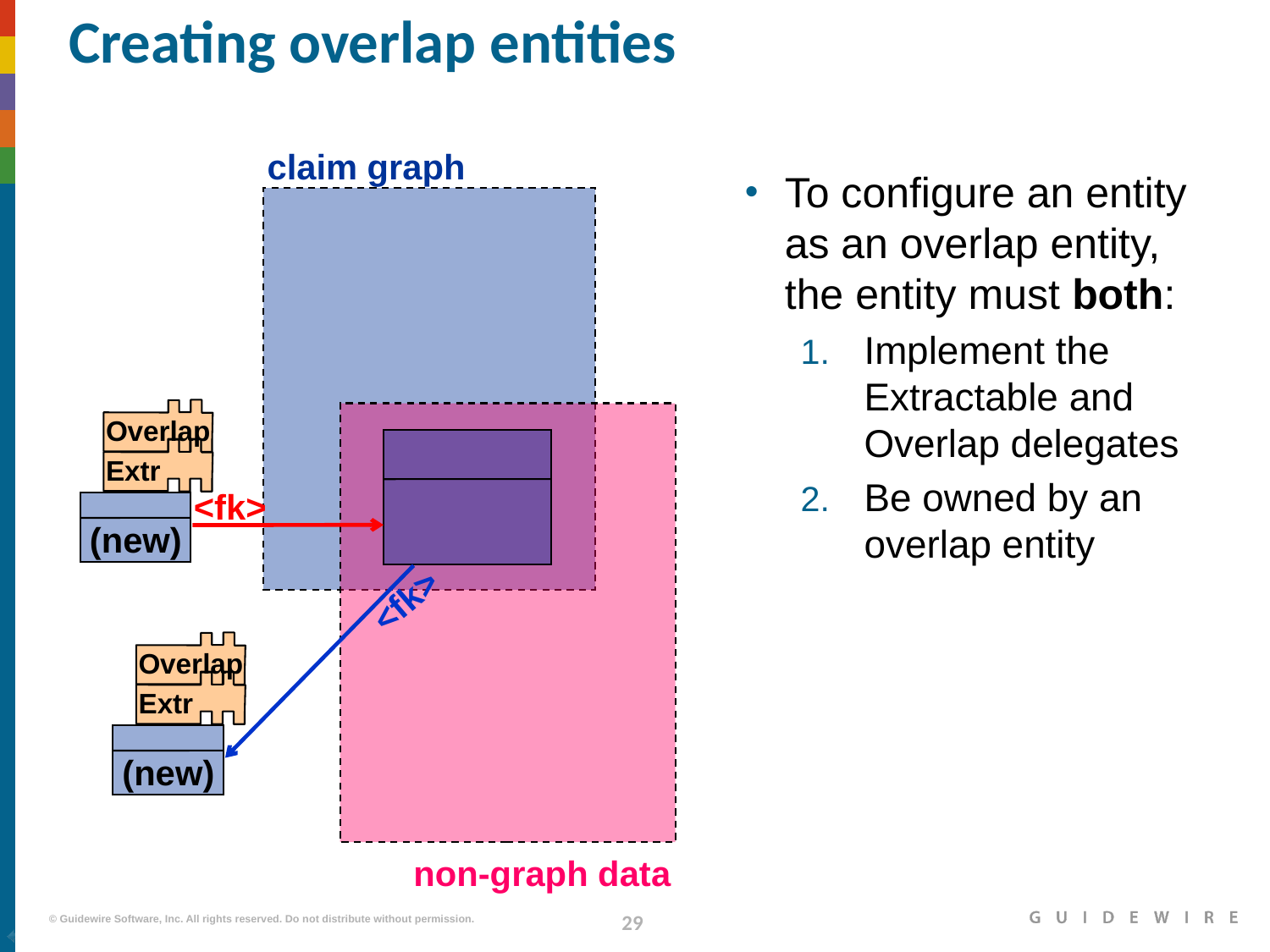

# Creating overlap entities
claim graph
To configure an entity as an overlap entity, the entity must both:
Implement the Extractable and Overlap delegates
Be owned by an overlap entity

Overlap

Extr
<fk>

(new)

<fk>

Overlap

Extr

(new)

non-graph data